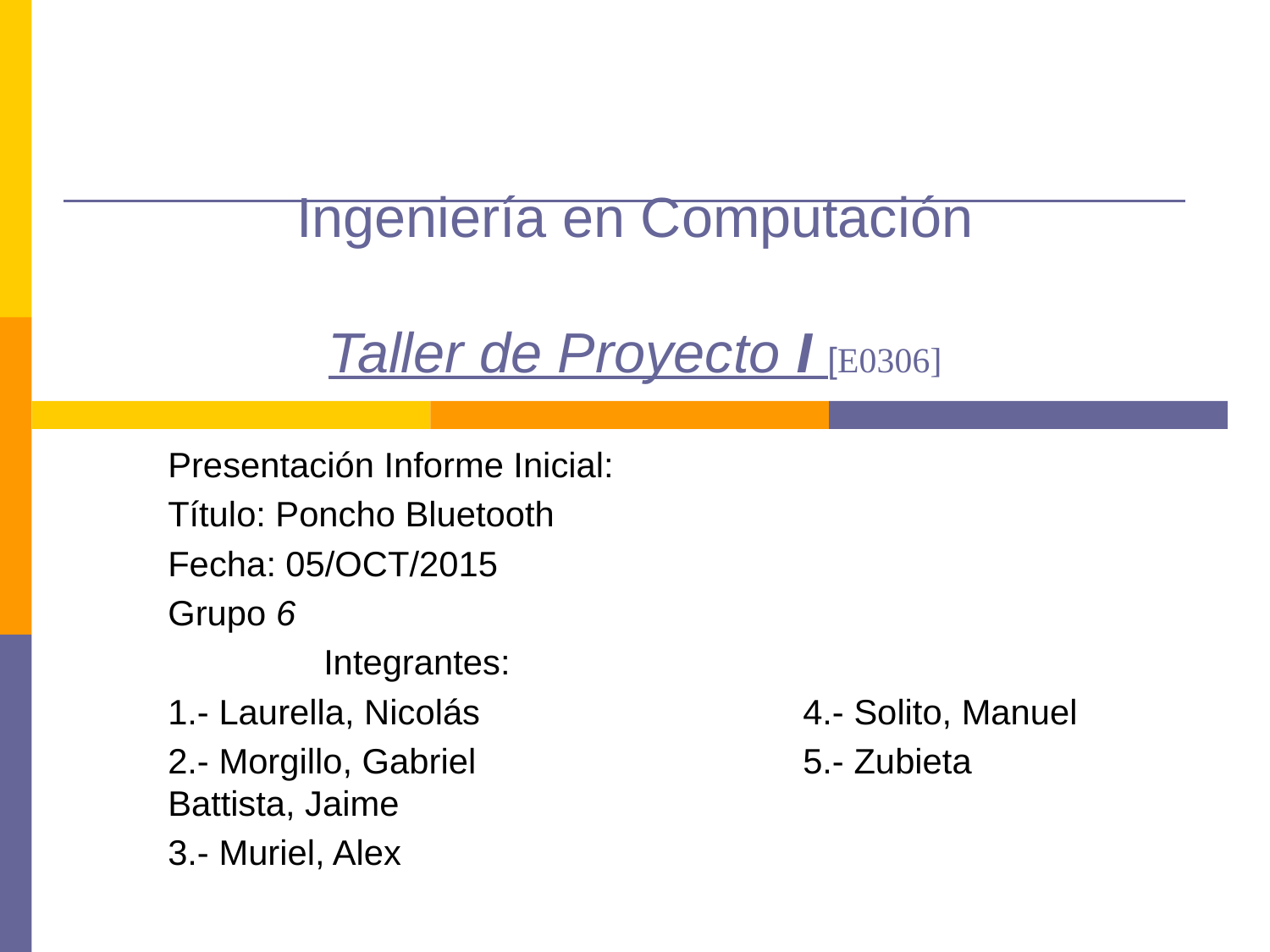

# Ingeniería en Computación Taller de Proyecto I [E0306]
Presentación Informe Inicial:
Título: Poncho Bluetooth
Fecha: 05/OCT/2015
Grupo 6
                Integrantes:
1.- Laurella, Nicolás			4.- Solito, Manuel
2.- Morgillo, Gabriel			5.- Zubieta Battista, Jaime
3.- Muriel, Alex